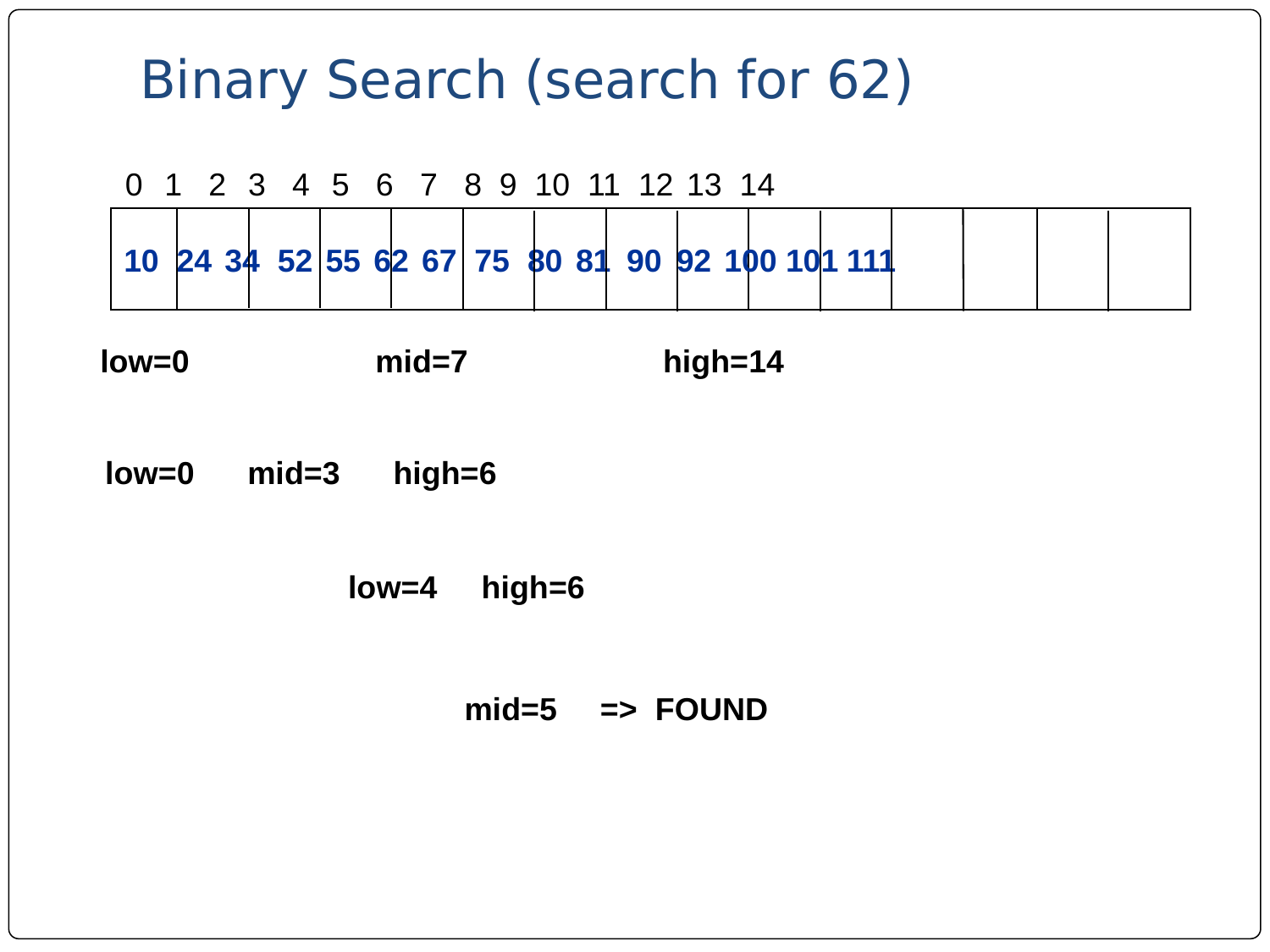

# Binary Search (search for 62)
 0   1   2   3   4   5   6   7   8  9  10  11  12  13  14
10  24  34  52  55  62  67  75  80  81  90  92  100 101  111
low=0                     mid=7                      high=14
low=0      mid=3      high=6
low=4     high=6
mid=5 	 =>  FOUND